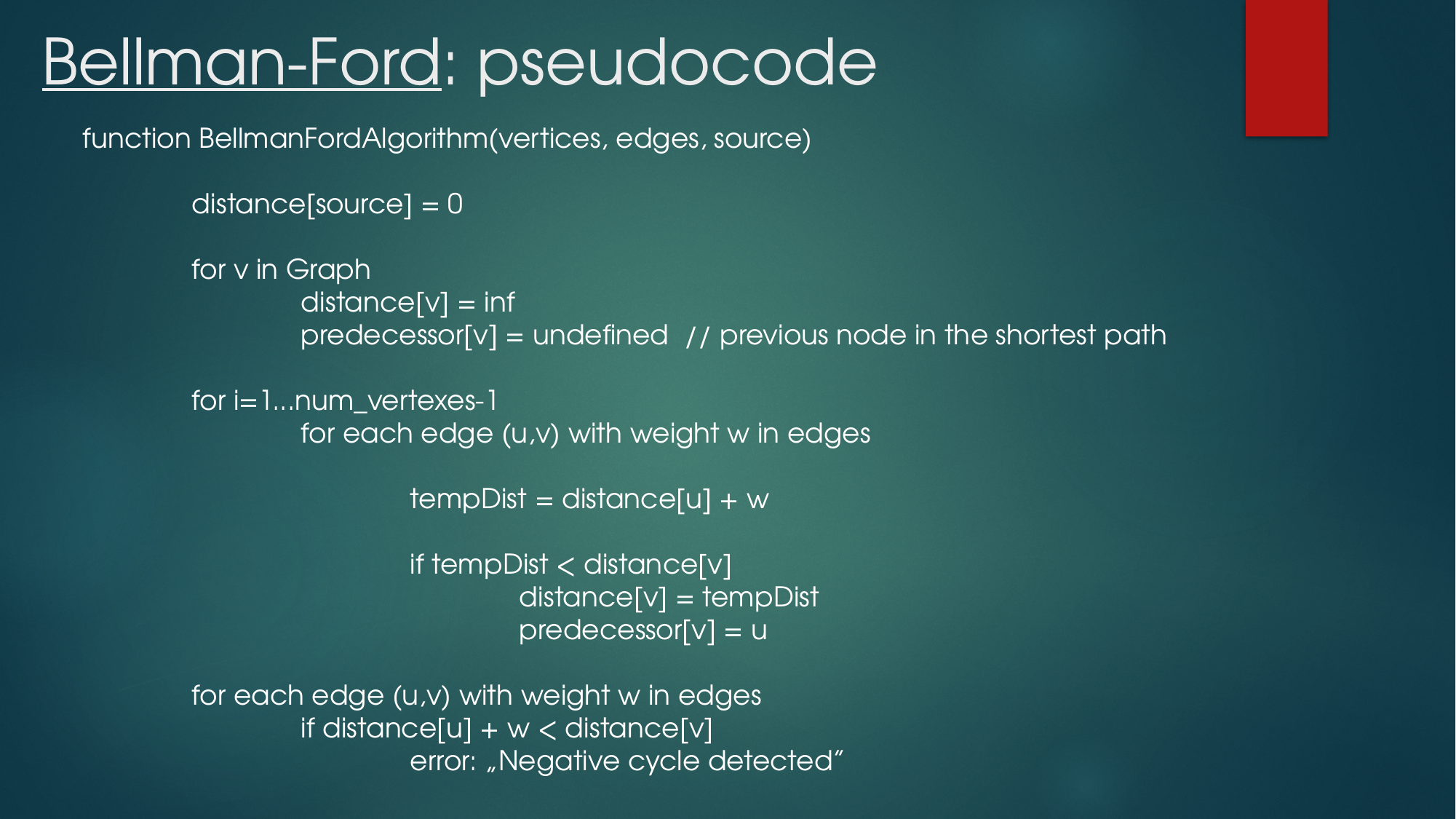

# Bellman-Ford: pseudocode
function BellmanFordAlgorithm(vertices, edges, source)

	distance[source] = 0

	for v in Graph
		distance[v] = inf
		predecessor[v] = undefined  // previous node in the shortest path

	for i=1...num_vertexes-1
		for each edge (u,v) with weight w in edges

			tempDist = distance[u] + w

			if tempDist < distance[v]
				distance[v] = tempDist
				predecessor[v] = u

	for each edge (u,v) with weight w in edges
		if distance[u] + w < distance[v]
			error: „Negative cycle detected”